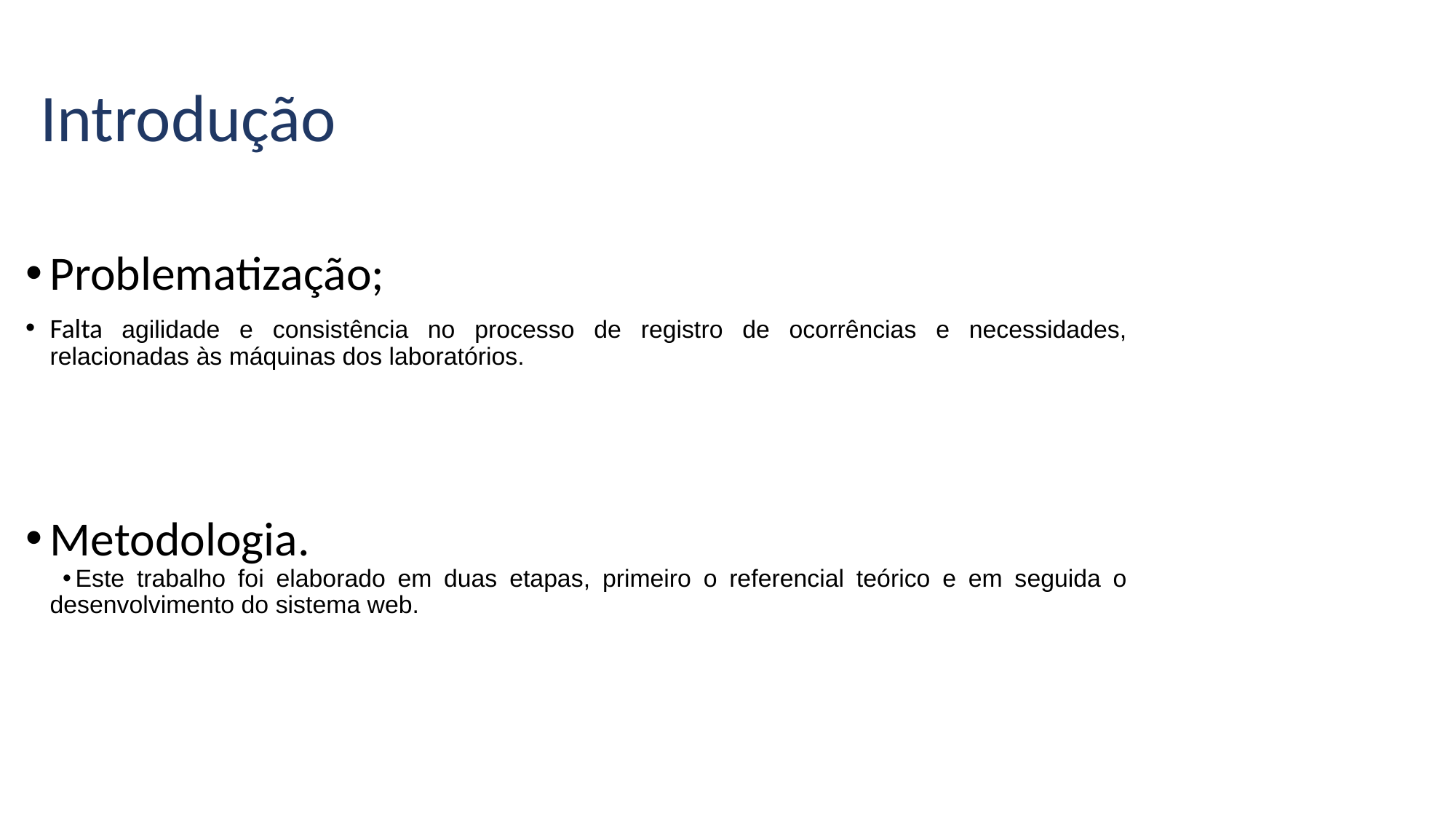

# Introdução
Problematização;
Falta agilidade e consistência no processo de registro de ocorrências e necessidades, relacionadas às máquinas dos laboratórios.

Metodologia.
Este trabalho foi elaborado em duas etapas, primeiro o referencial teórico e em seguida o desenvolvimento do sistema web.